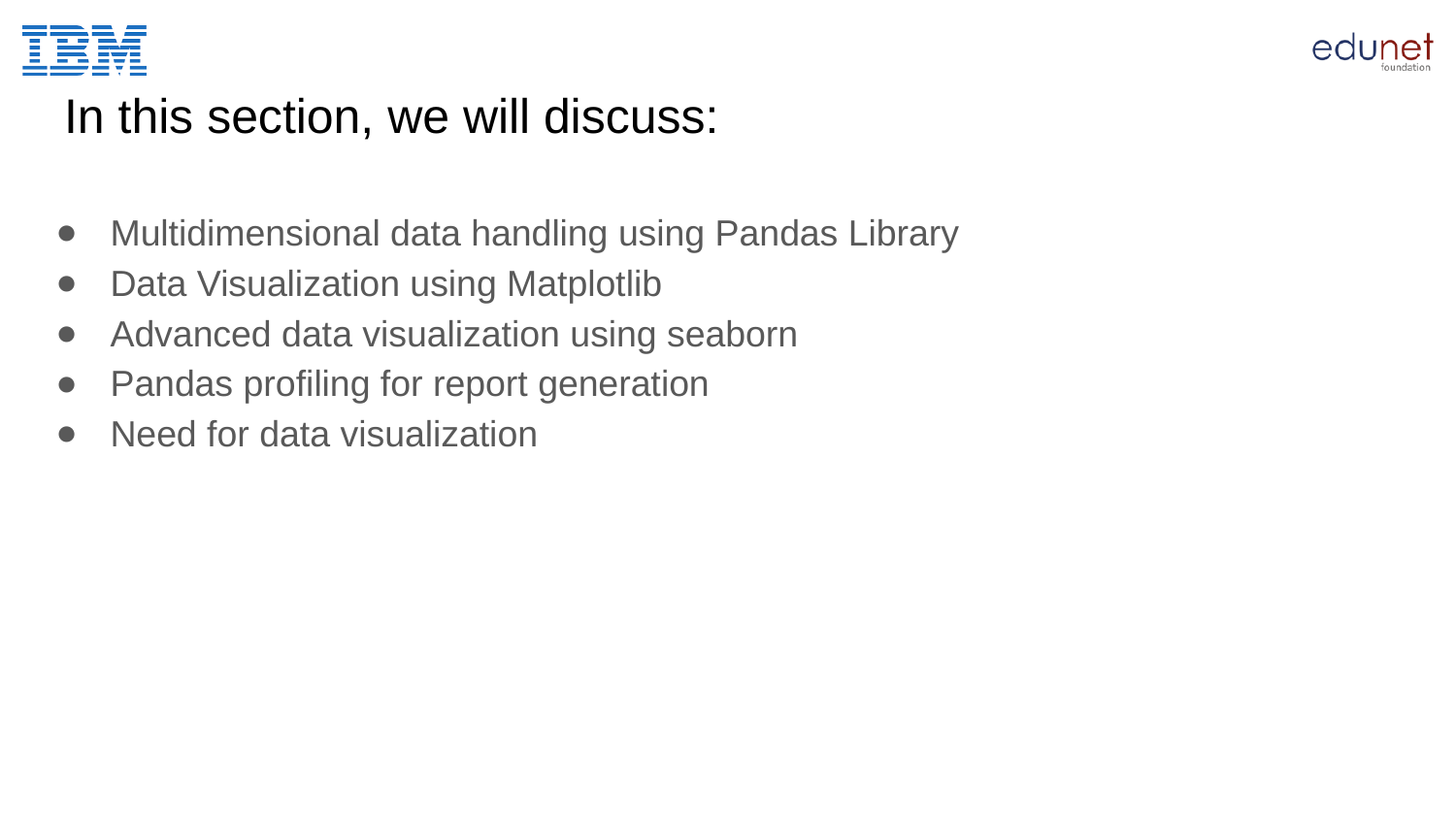

# In this section, we will discuss:
Multidimensional data handling using Pandas Library
Data Visualization using Matplotlib
Advanced data visualization using seaborn
Pandas profiling for report generation
Need for data visualization